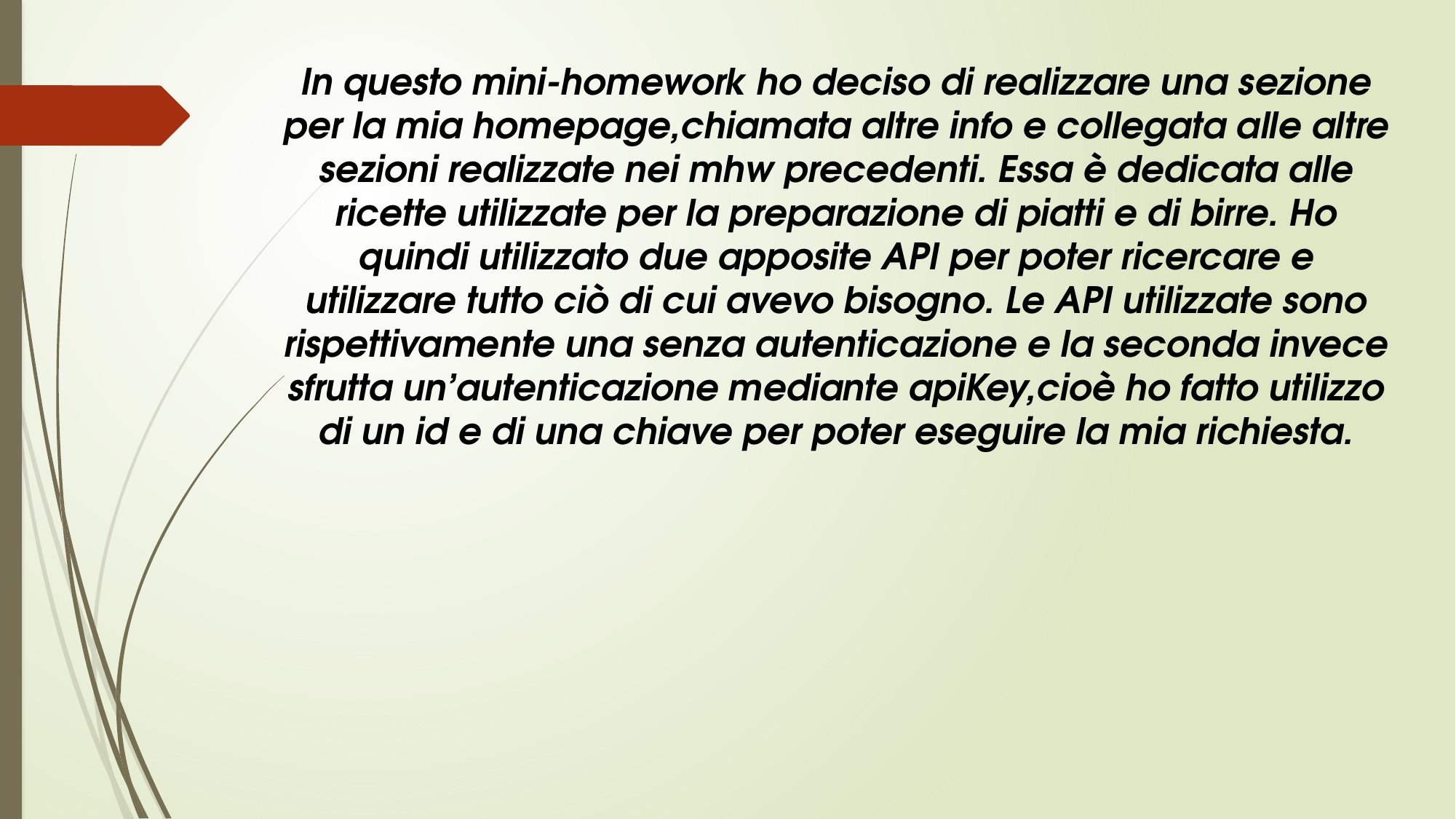

In questo mini-homework ho deciso di realizzare una sezione per la mia homepage,chiamata altre info e collegata alle altre sezioni realizzate nei mhw precedenti. Essa è dedicata alle ricette utilizzate per la preparazione di piatti e di birre. Ho quindi utilizzato due apposite API per poter ricercare e utilizzare tutto ciò di cui avevo bisogno. Le API utilizzate sono rispettivamente una senza autenticazione e la seconda invece sfrutta un’autenticazione mediante apiKey,cioè ho fatto utilizzo di un id e di una chiave per poter eseguire la mia richiesta.